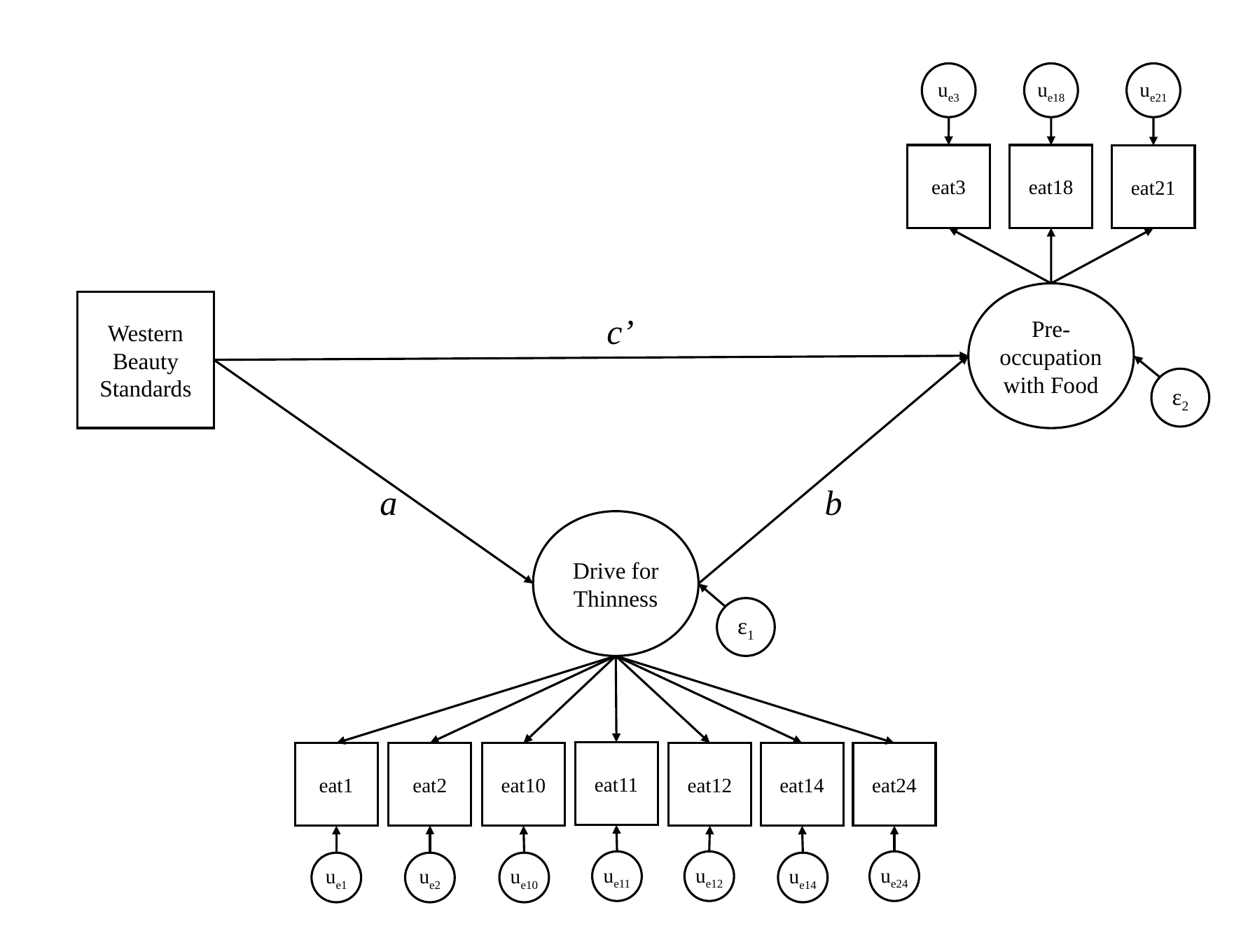

ue3
ue18
ue21
eat3
eat18
eat21
Pre-occupation with Food
Western Beauty Standards
c’
ε2
a
b
Drive for Thinness
eat11
eat2
eat1
eat10
eat12
eat14
eat24
ue11
ue12
ue24
ue1
ue2
ue10
ue14
ε1